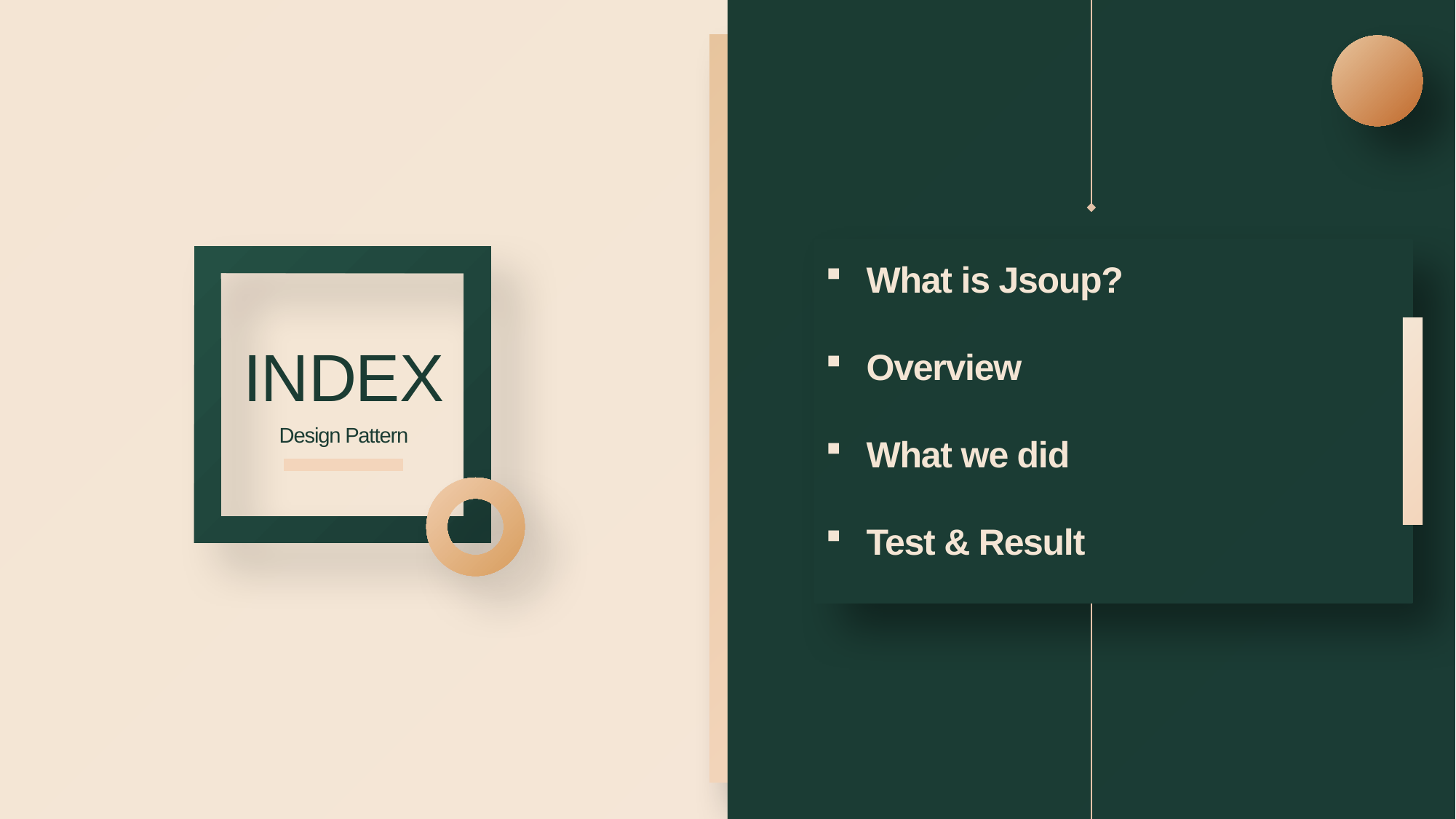

What is Jsoup?

Overview

What we did

Test & Result

INDEX
Design Pattern